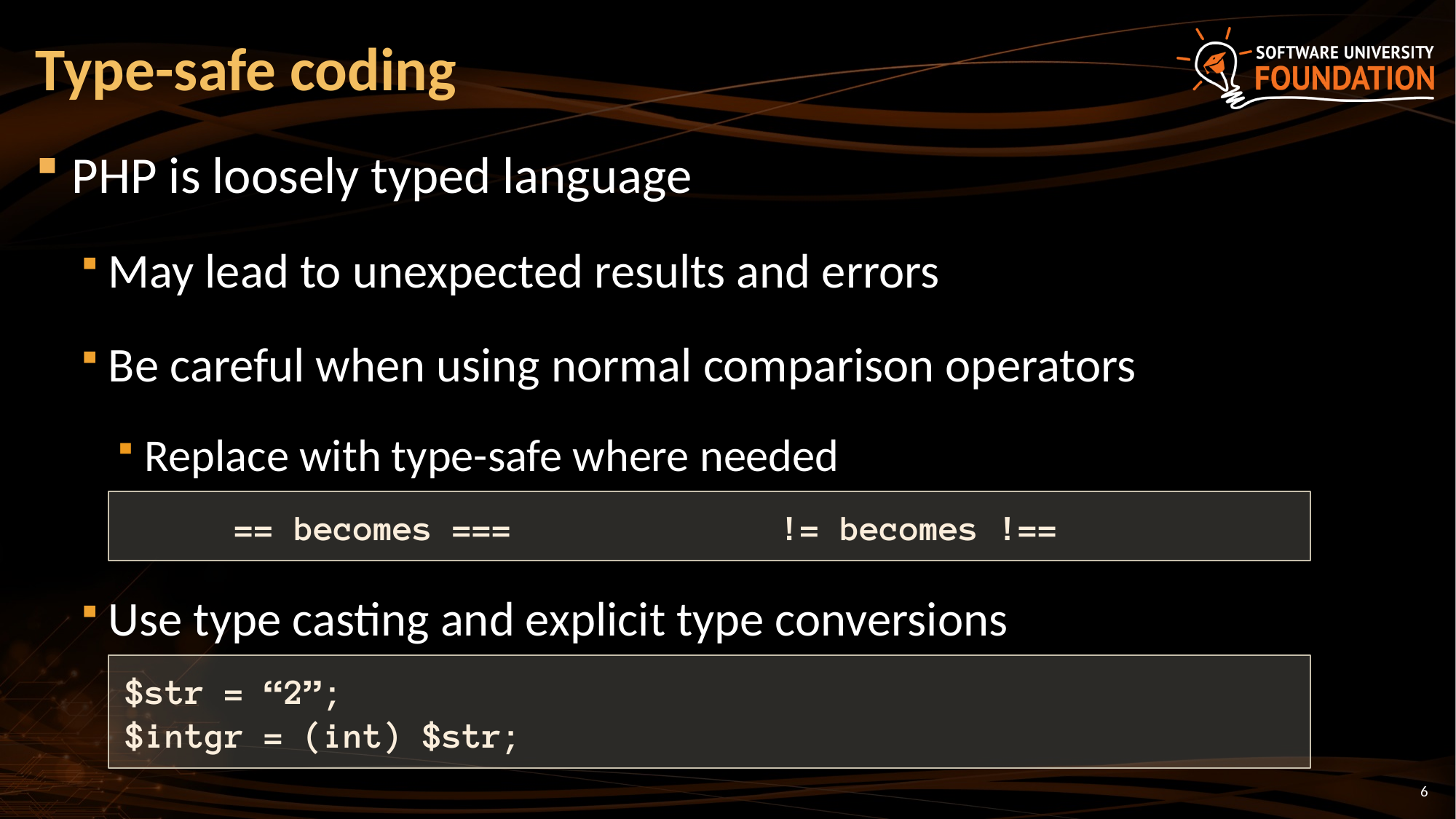

# Type-safe coding
PHP is loosely typed language
May lead to unexpected results and errors
Be careful when using normal comparison operators
Replace with type-safe where needed
Use type casting and explicit type conversions
	== becomes ===			!= becomes !==
$str = “2”;
$intgr = (int) $str;
6